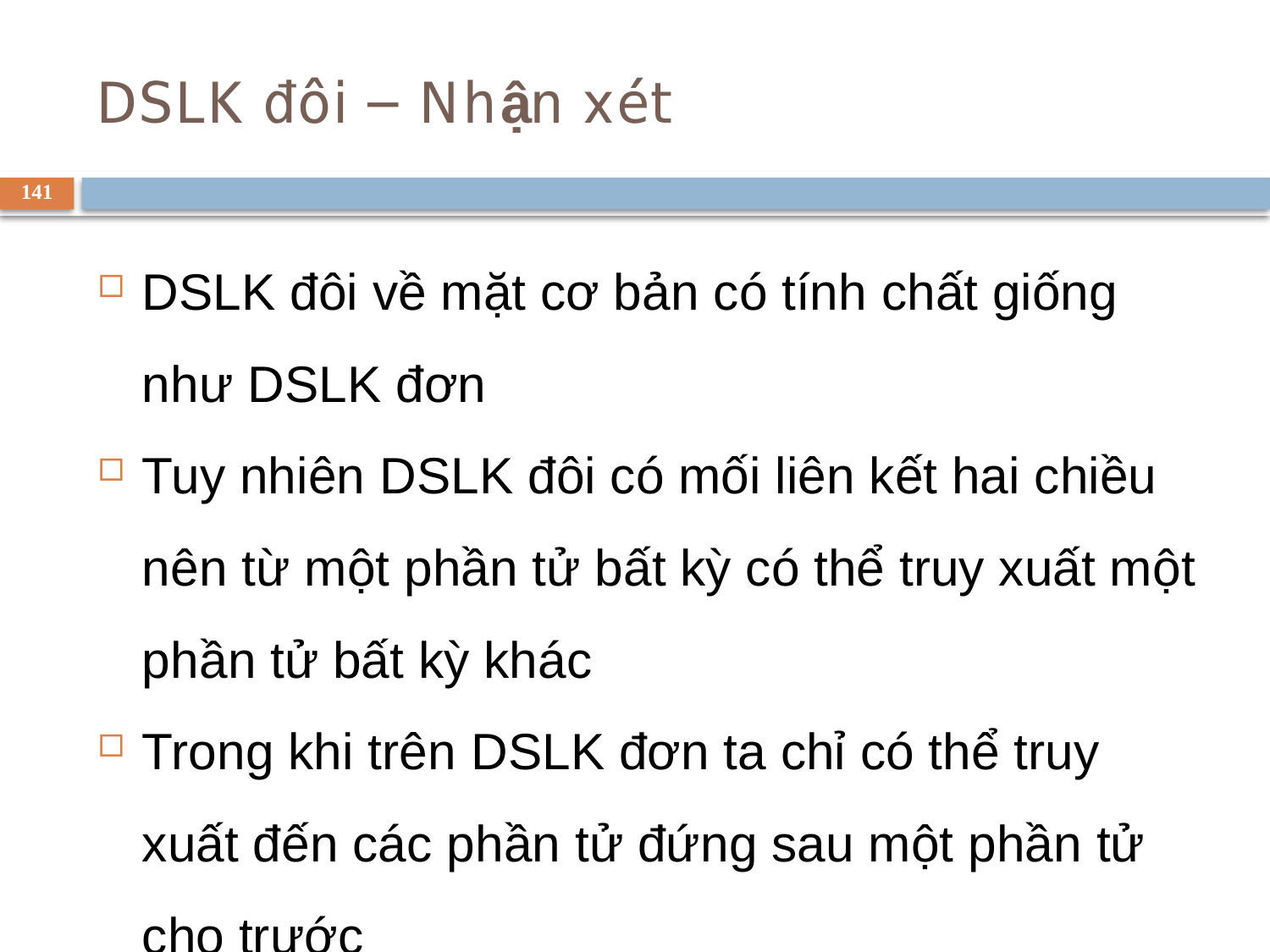

# DSLK đôi – Nhận xét
141
DSLK đôi về mặt cơ bản có tính chất giống như DSLK đơn
Tuy nhiên DSLK đôi có mối liên kết hai chiều nên từ một phần tử bất kỳ có thể truy xuất một phần tử bất kỳ khác
Trong khi trên DSLK đơn ta chỉ có thể truy xuất đến các phần tử đứng sau một phần tử cho trước
Điều này dẫn đến việc ta có thể dễ dàng hủy phần tử cuối DSLK đôi, còn trên DSLK đơn thao tác này tốn chi phí O(n)